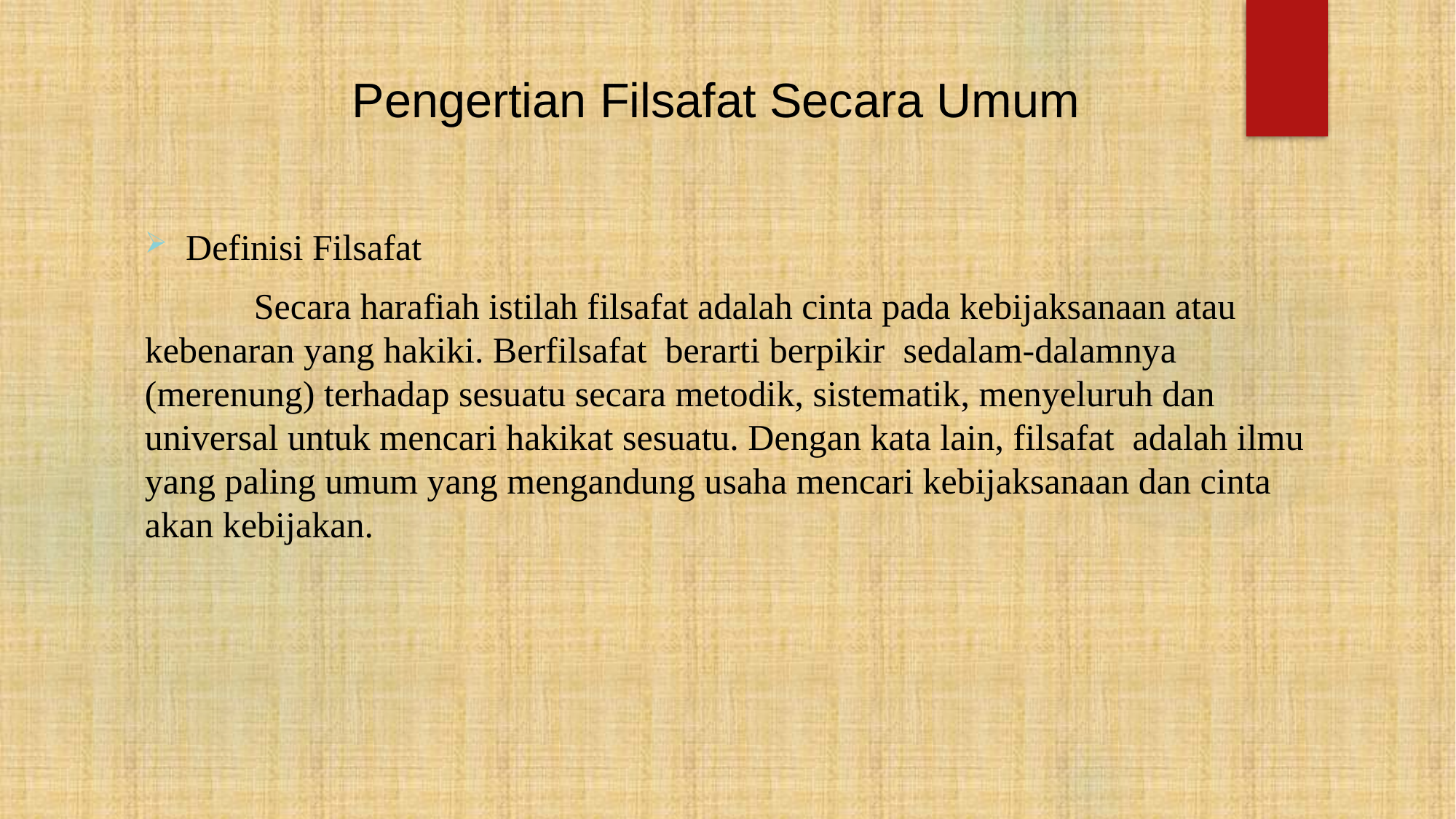

# Pengertian Filsafat Secara Umum
Definisi Filsafat
	Secara harafiah istilah filsafat adalah cinta pada kebijaksanaan atau kebenaran yang hakiki. Berfilsafat  berarti berpikir  sedalam-dalamnya (merenung) terhadap sesuatu secara metodik, sistematik, menyeluruh dan universal untuk mencari hakikat sesuatu. Dengan kata lain, filsafat  adalah ilmu yang paling umum yang mengandung usaha mencari kebijaksanaan dan cinta akan kebijakan.